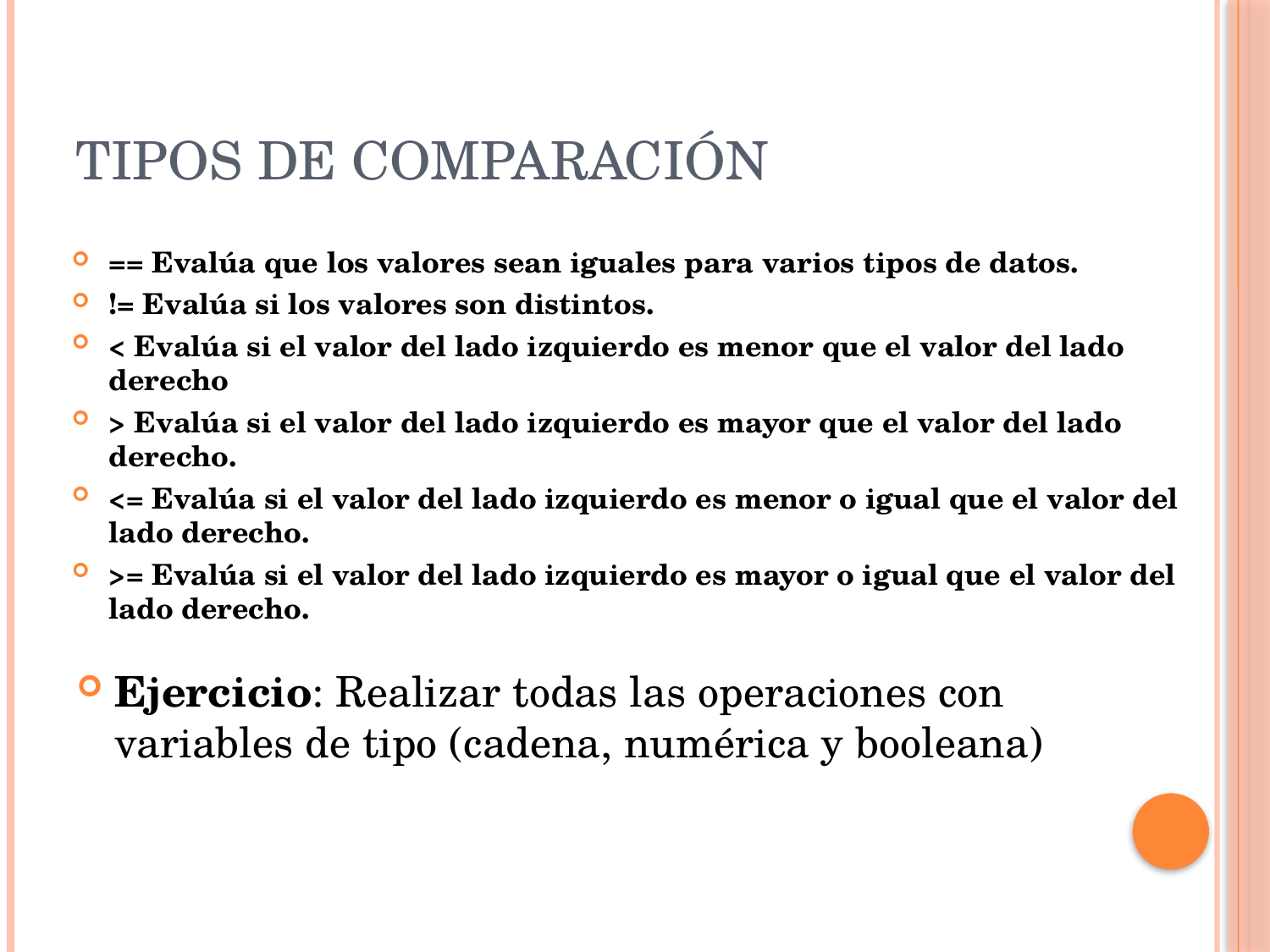

# Tipos de comparación
== Evalúa que los valores sean iguales para varios tipos de datos.
!= Evalúa si los valores son distintos.
< Evalúa si el valor del lado izquierdo es menor que el valor del lado derecho
> Evalúa si el valor del lado izquierdo es mayor que el valor del lado derecho.
<= Evalúa si el valor del lado izquierdo es menor o igual que el valor del lado derecho.
>= Evalúa si el valor del lado izquierdo es mayor o igual que el valor del lado derecho.
Ejercicio: Realizar todas las operaciones con variables de tipo (cadena, numérica y booleana)